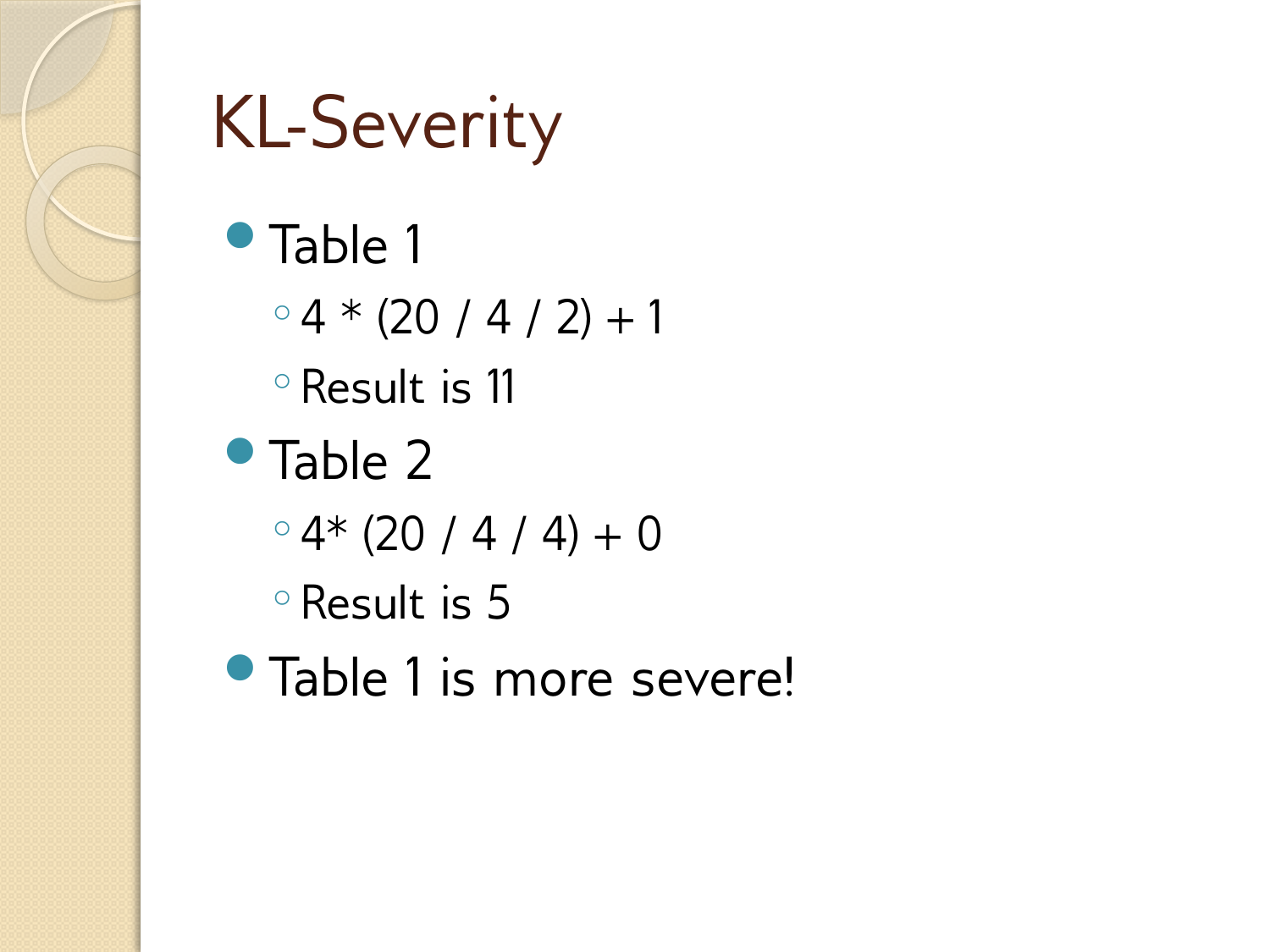

# KL-Severity
Table 1
4 * (20 / 4 / 2) + 1
Result is 11
Table 2
4* (20 / 4 / 4) + 0
Result is 5
Table 1 is more severe!